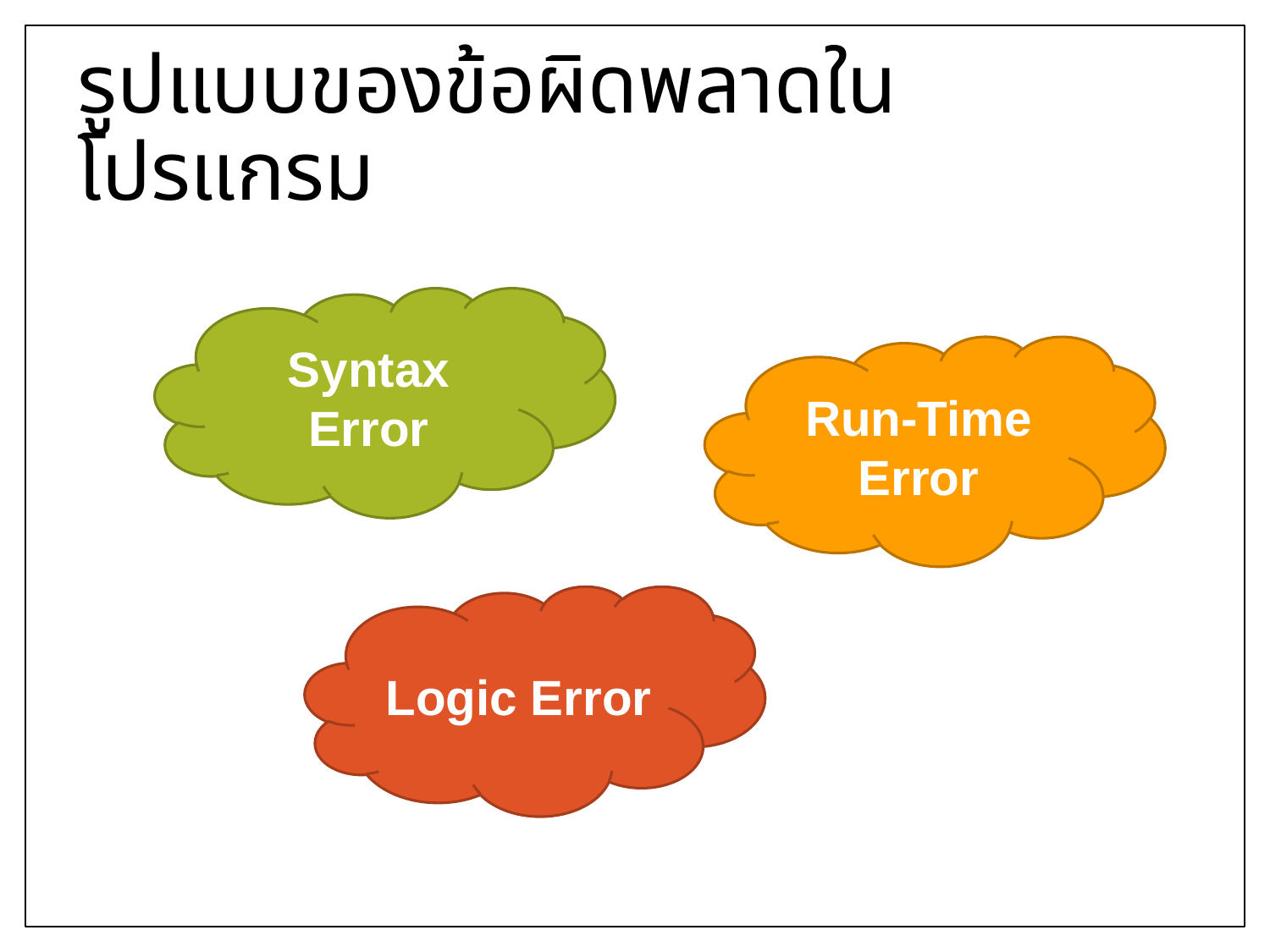

# รูปแบบของข้อผิดพลาดในโปรแกรม
Syntax Error
Run-Time Error
Logic Error